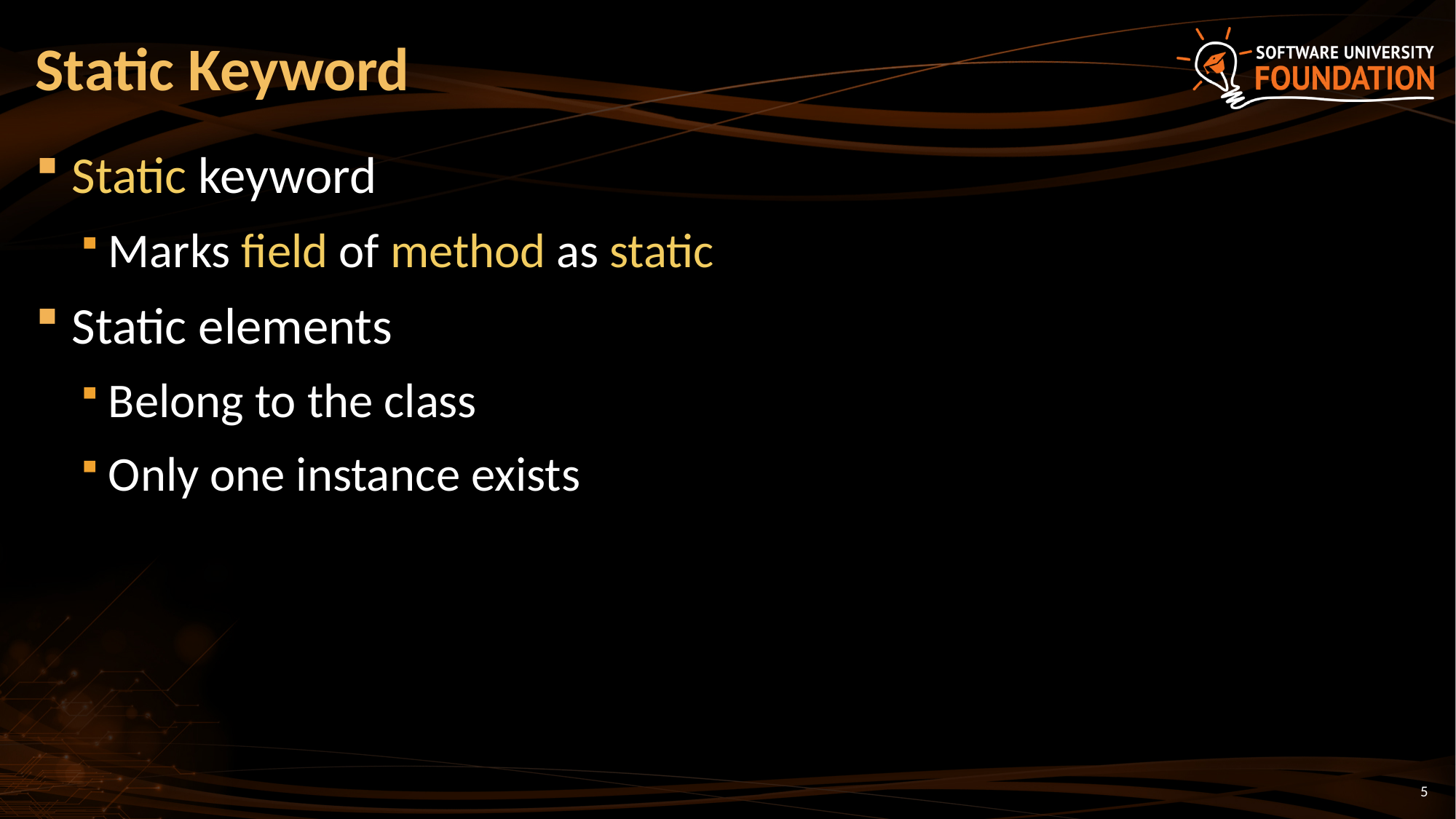

# Static Keyword
Static keyword
Marks field of method as static
Static elements
Belong to the class
Only one instance exists

5